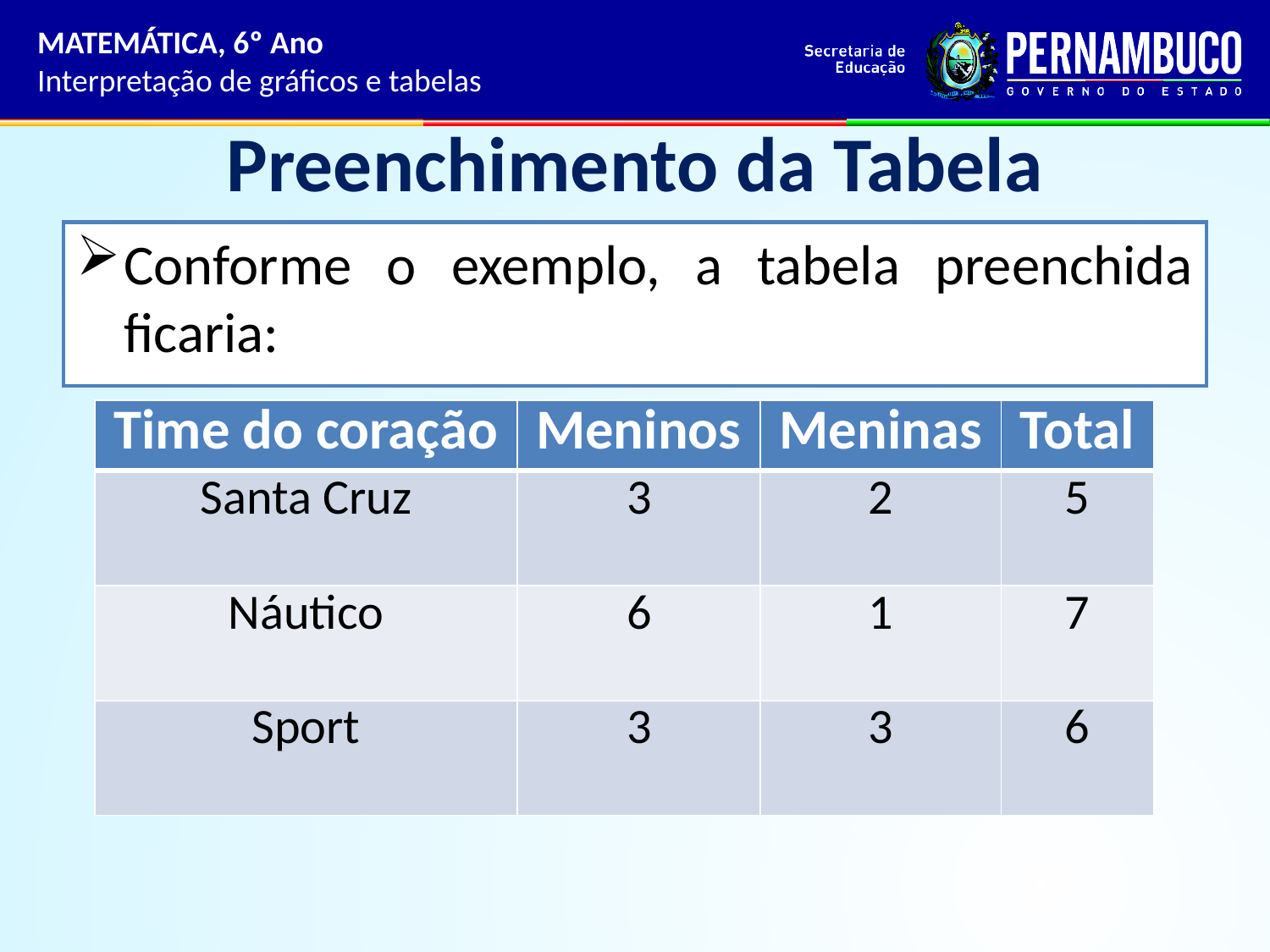

MATEMÁTICA, 6º Ano
Interpretação de gráficos e tabelas
# Preenchimento da Tabela
Conforme o exemplo, a tabela preenchida ficaria:
| Time do coração | Meninos | Meninas | Total |
| --- | --- | --- | --- |
| Santa Cruz | 3 | 2 | 5 |
| Náutico | 6 | 1 | 7 |
| Sport | 3 | 3 | 6 |